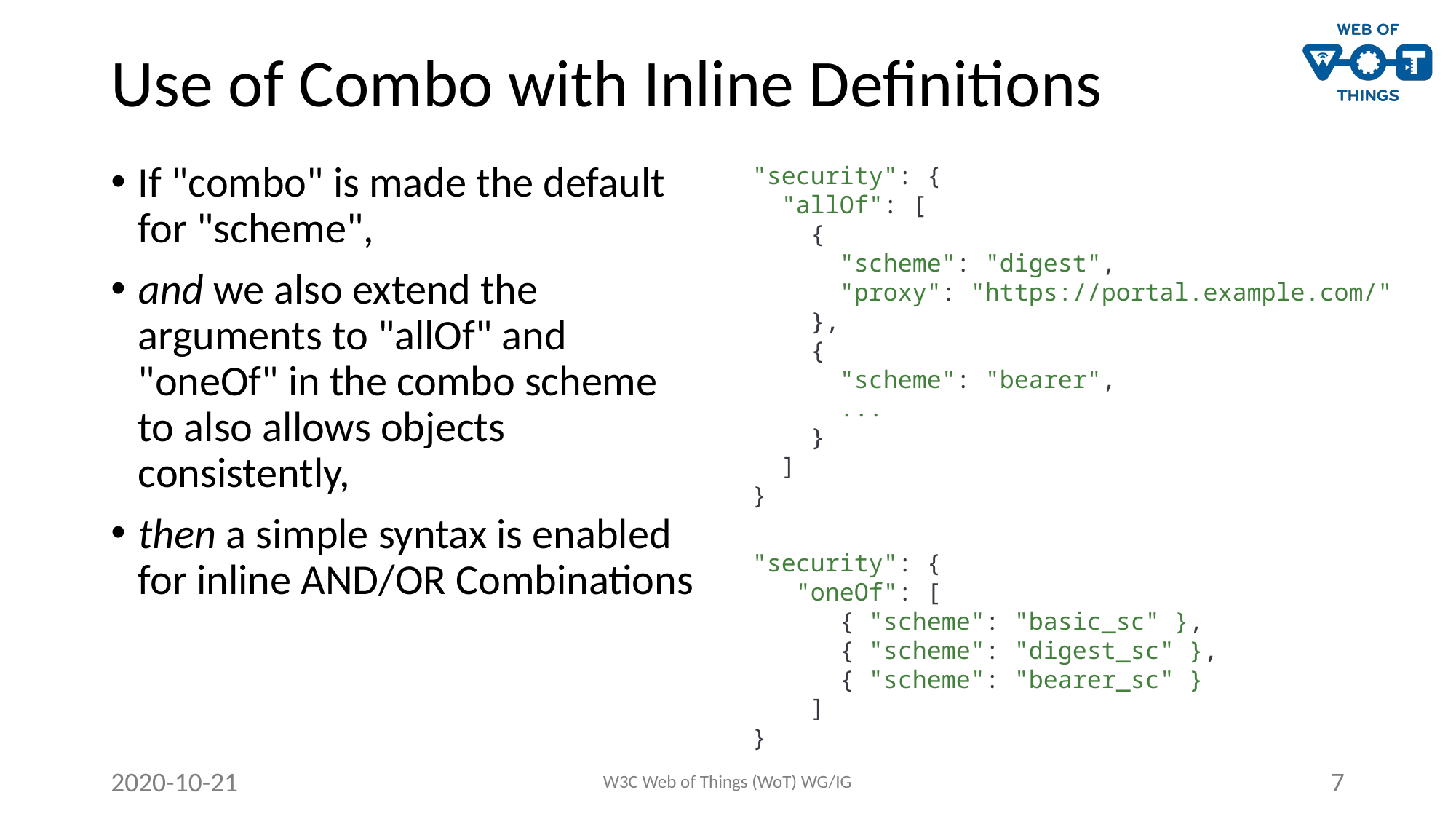

# Use of Combo with Inline Definitions
If "combo" is made the default for "scheme",
and we also extend the arguments to "allOf" and "oneOf" in the combo scheme to also allows objects consistently,
then a simple syntax is enabled for inline AND/OR Combinations
"security": {
  "allOf": [
    {
      "scheme": "digest",
      "proxy": "https://portal.example.com/"
    },
    {
      "scheme": "bearer",
      ...
    }
  ]
}
"security": {
   "oneOf": [
      { "scheme": "basic_sc" },
      { "scheme": "digest_sc" },
      { "scheme": "bearer_sc" }
    ]
}
2020-10-21
W3C Web of Things (WoT) WG/IG
7